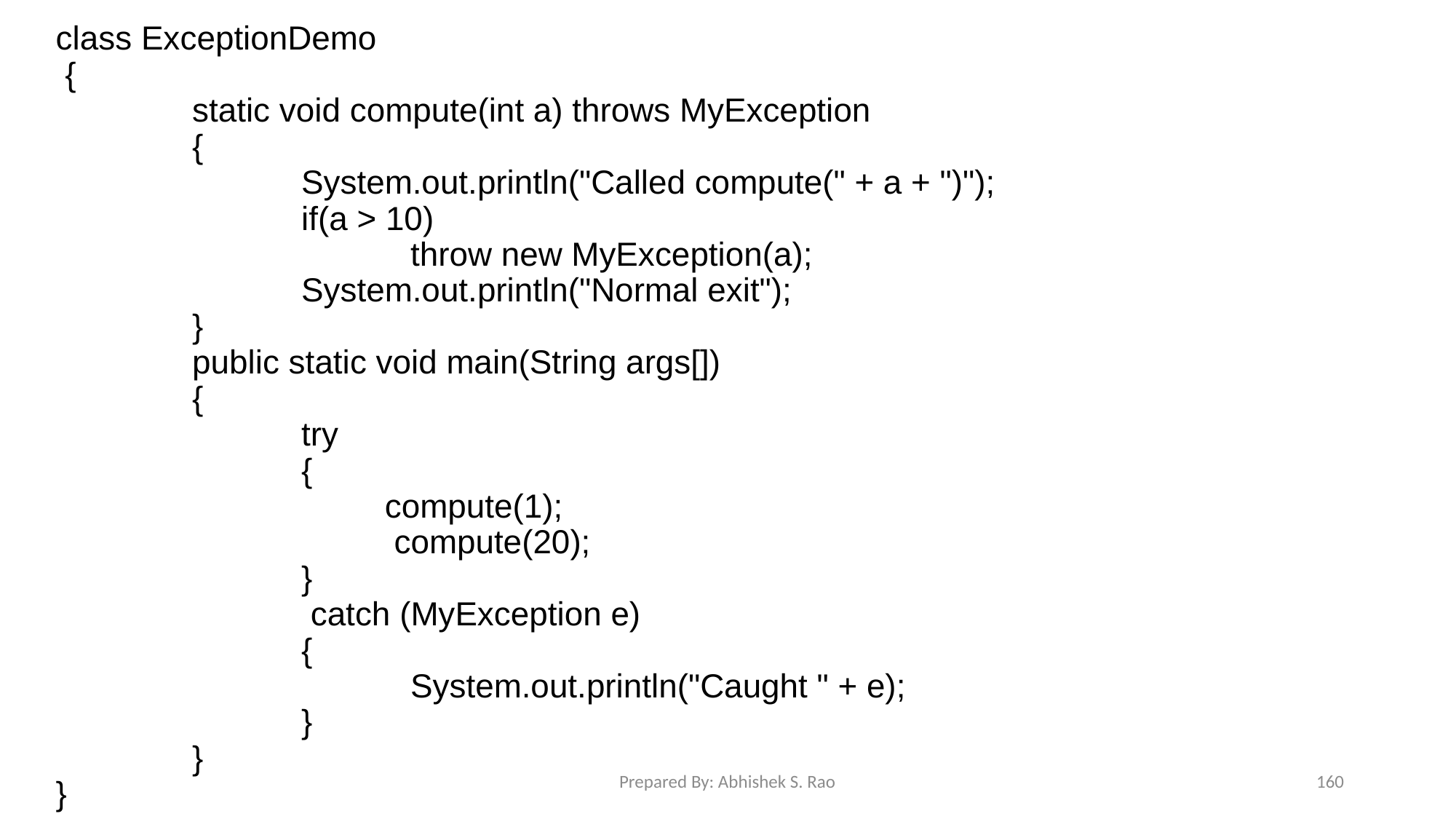

class ExceptionDemo
 {
		static void compute(int a) throws MyException
	    	{
			System.out.println("Called compute(" + a + ")");
			if(a > 10)
				throw new MyException(a);
			System.out.println("Normal exit");
		}
		public static void main(String args[])
		{
			try
                	{
			         compute(1);
			          compute(20);
			}
			 catch (MyException e)
			{
				System.out.println("Caught " + e);
			}
		}
}

Prepared By: Abhishek S. Rao
160